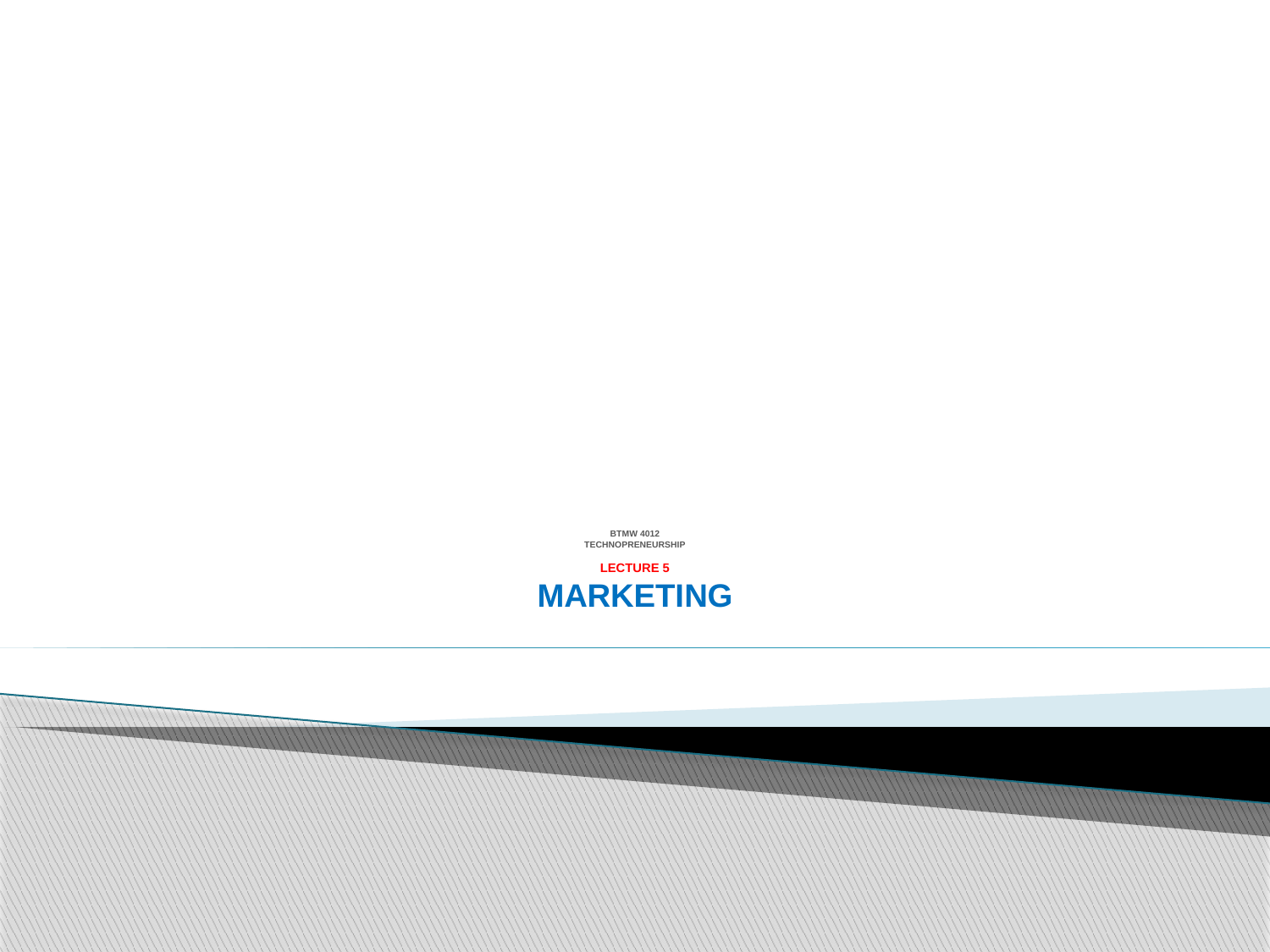

# BTMW 4012 TECHNOPRENEURSHIP LECTURE 5 MARKETING